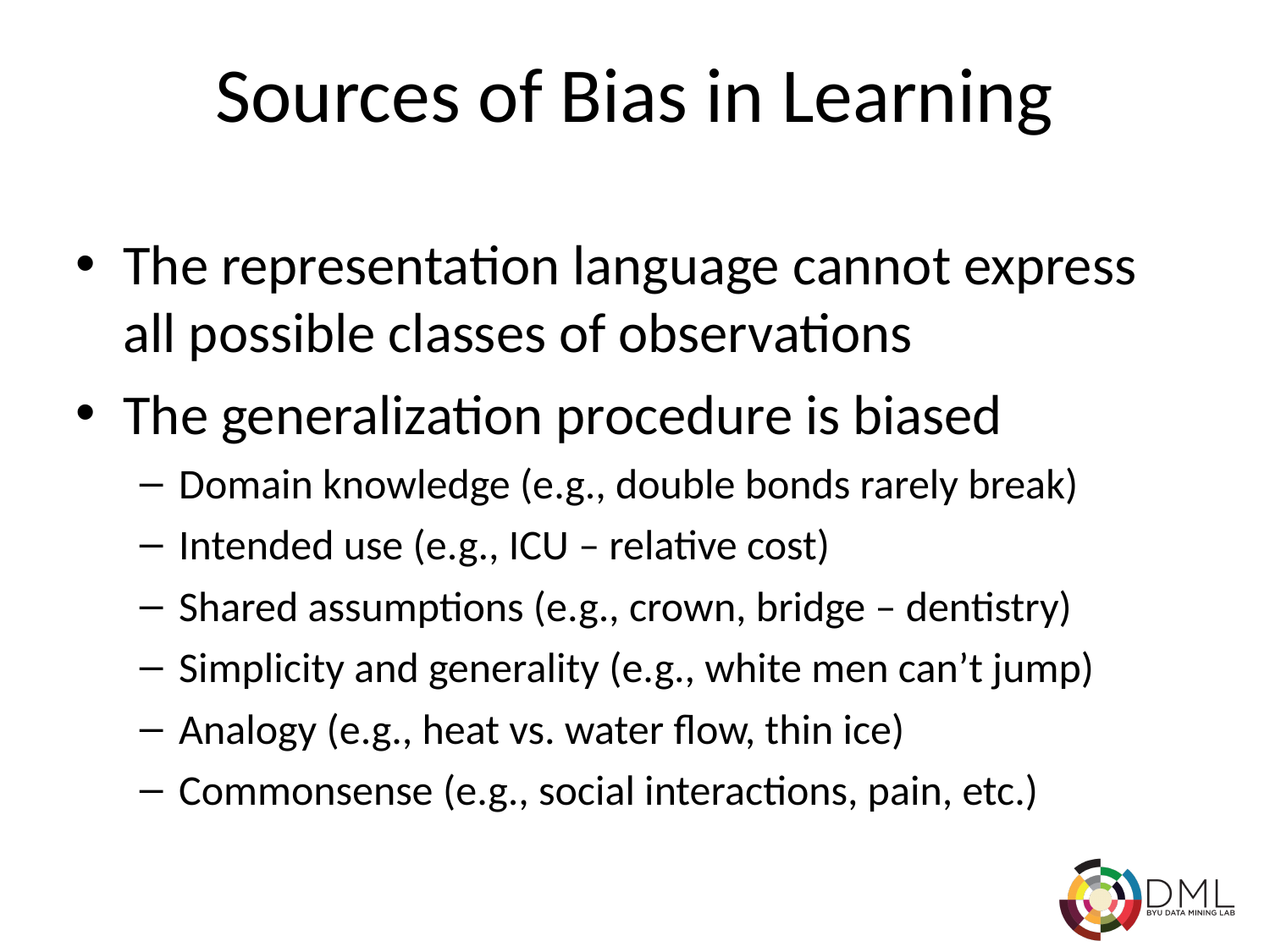

Sources of Bias in Learning
The representation language cannot express all possible classes of observations
The generalization procedure is biased
Domain knowledge (e.g., double bonds rarely break)
Intended use (e.g., ICU – relative cost)
Shared assumptions (e.g., crown, bridge – dentistry)
Simplicity and generality (e.g., white men can’t jump)
Analogy (e.g., heat vs. water flow, thin ice)
Commonsense (e.g., social interactions, pain, etc.)